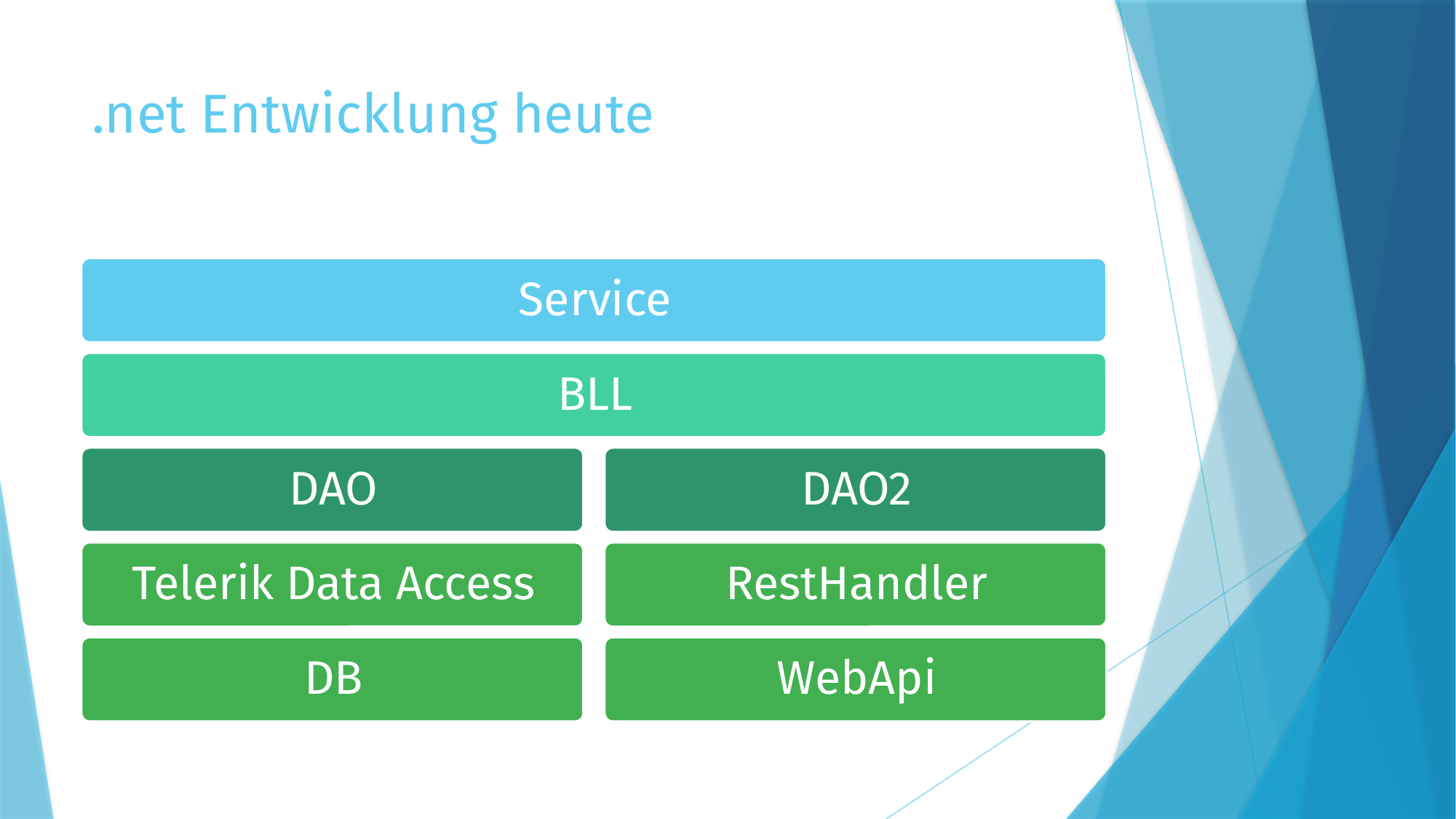

# .net Entwicklung heute
Service
BLL
DAO
Telerik Data Access
DB
DAO2
RestHandler
WebApi